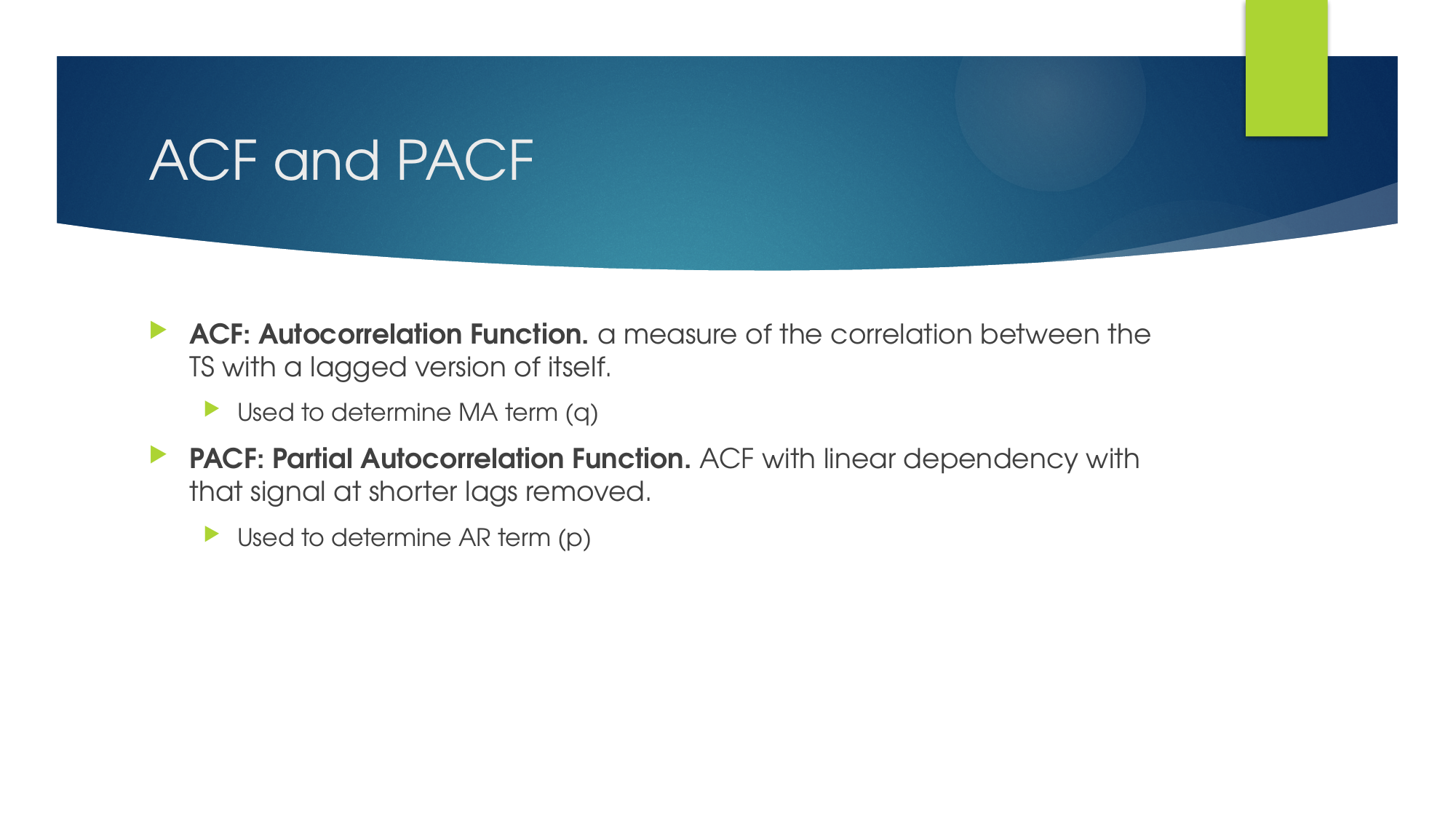

# ACF and PACF
ACF: Autocorrelation Function. a measure of the correlation between the TS with a lagged version of itself.
Used to determine MA term (q)
PACF: Partial Autocorrelation Function. ACF with linear dependency with that signal at shorter lags removed.
Used to determine AR term (p)